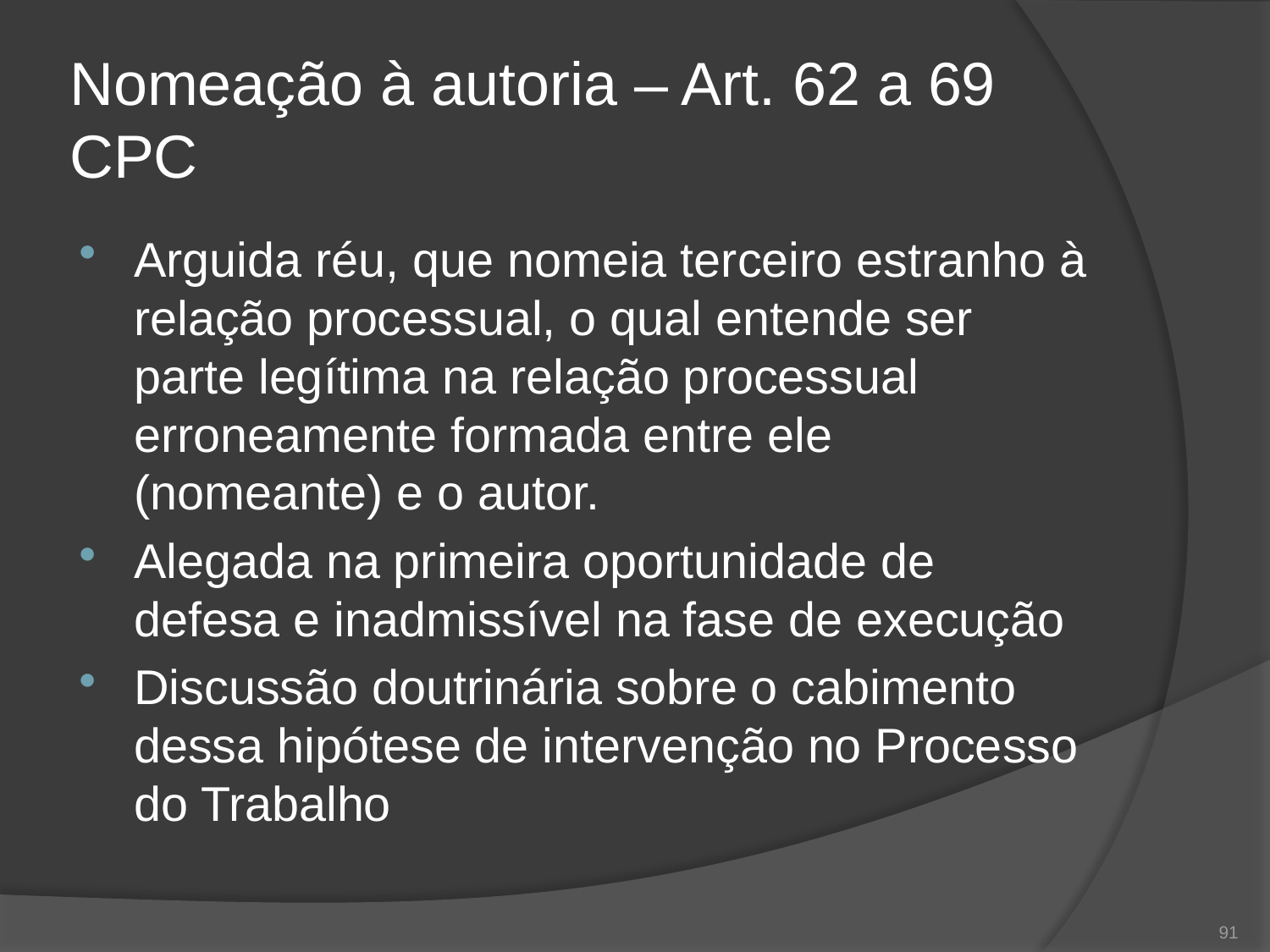

# Nomeação à autoria – Art. 62 a 69 CPC
Arguida réu, que nomeia terceiro estranho à relação processual, o qual entende ser parte legítima na relação processual erroneamente formada entre ele (nomeante) e o autor.
Alegada na primeira oportunidade de defesa e inadmissível na fase de execução
Discussão doutrinária sobre o cabimento dessa hipótese de intervenção no Processo do Trabalho
91